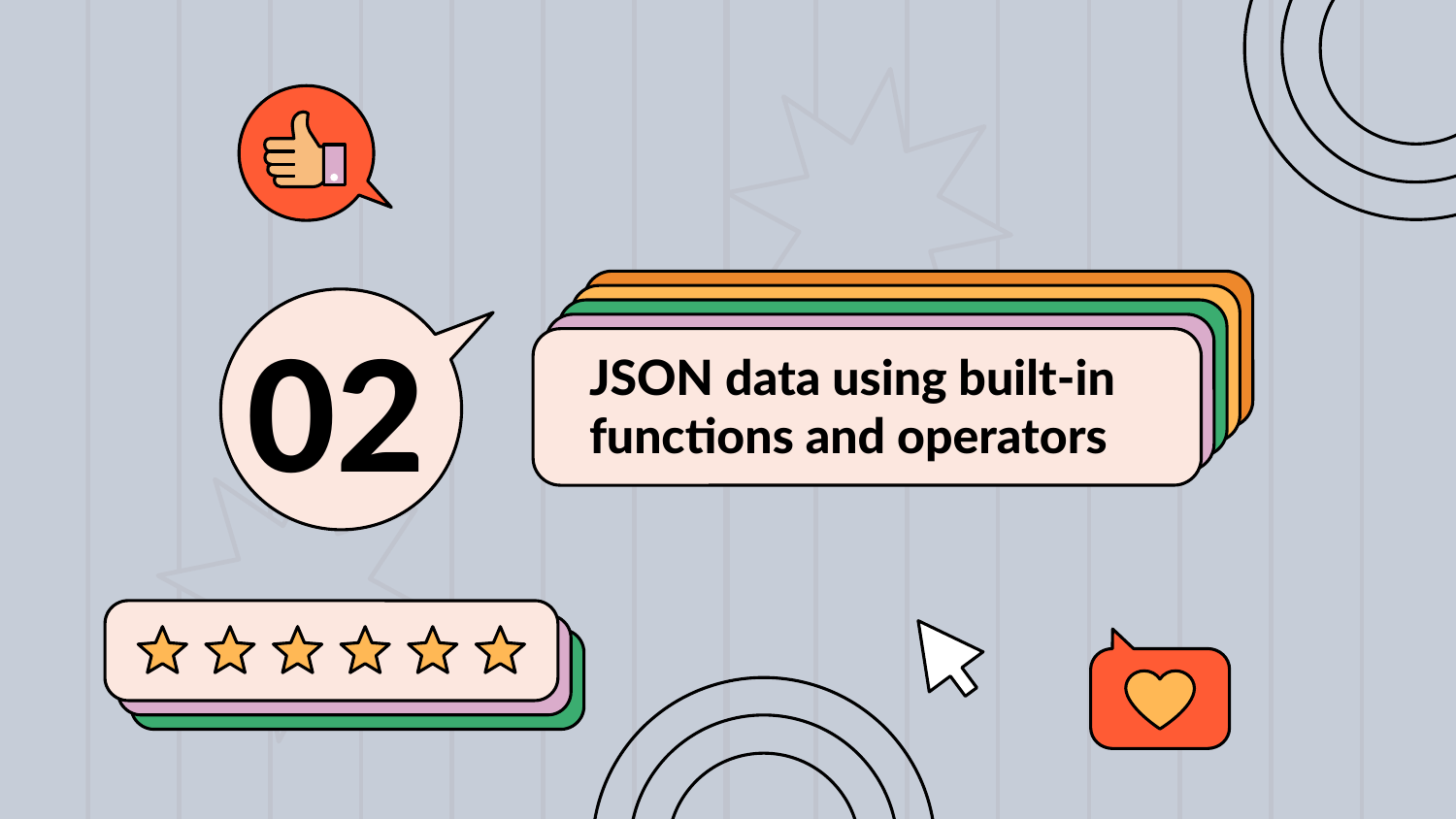

02
# JSON data using built-in functions and operators